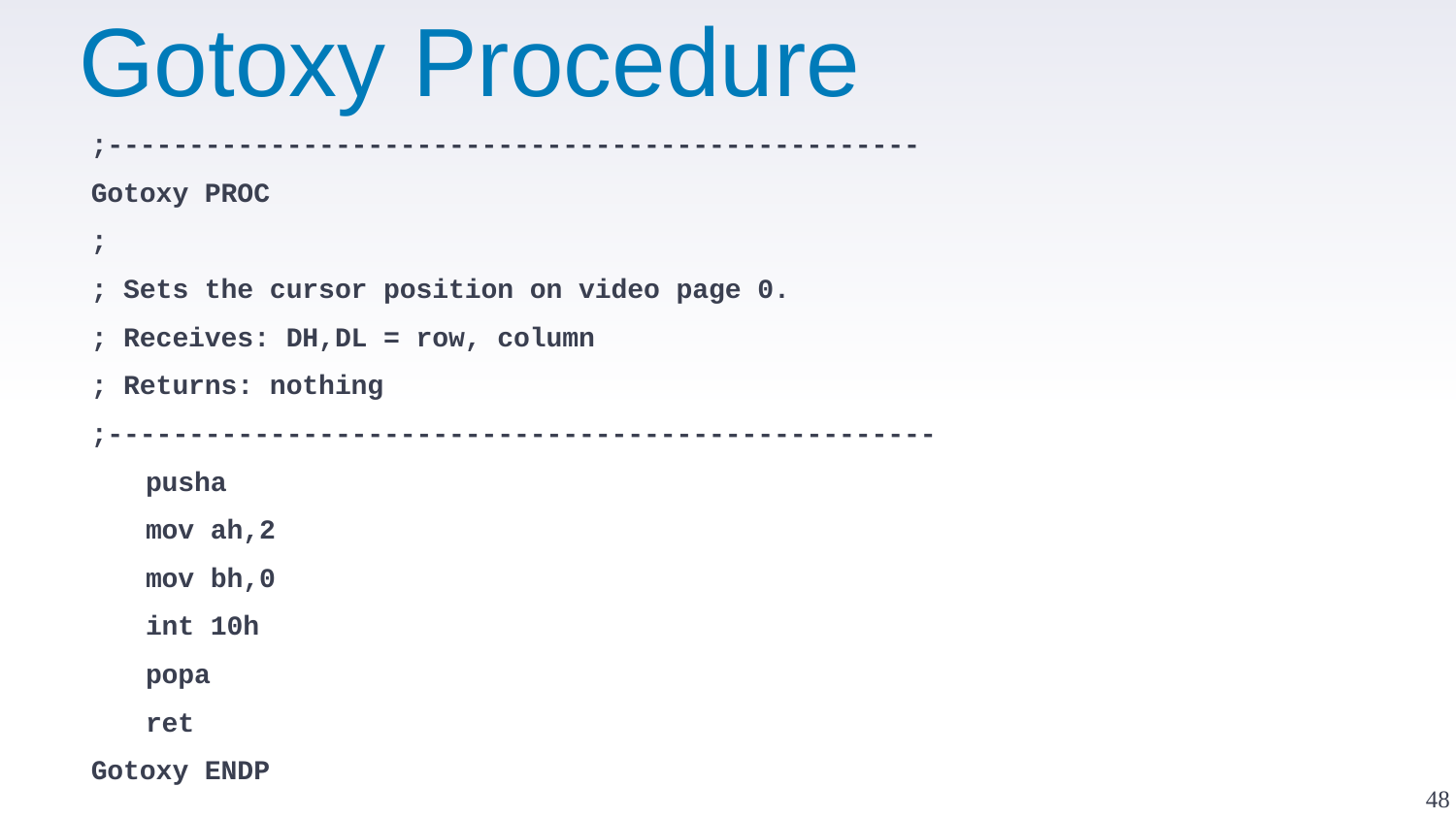

# Gotoxy Procedure
;--------------------------------------------------
Gotoxy PROC
;
; Sets the cursor position on video page 0.
; Receives: DH,DL = row, column
; Returns: nothing
;---------------------------------------------------
	pusha
	mov ah,2
	mov bh,0
	int 10h
	popa
	ret
Gotoxy ENDP
48